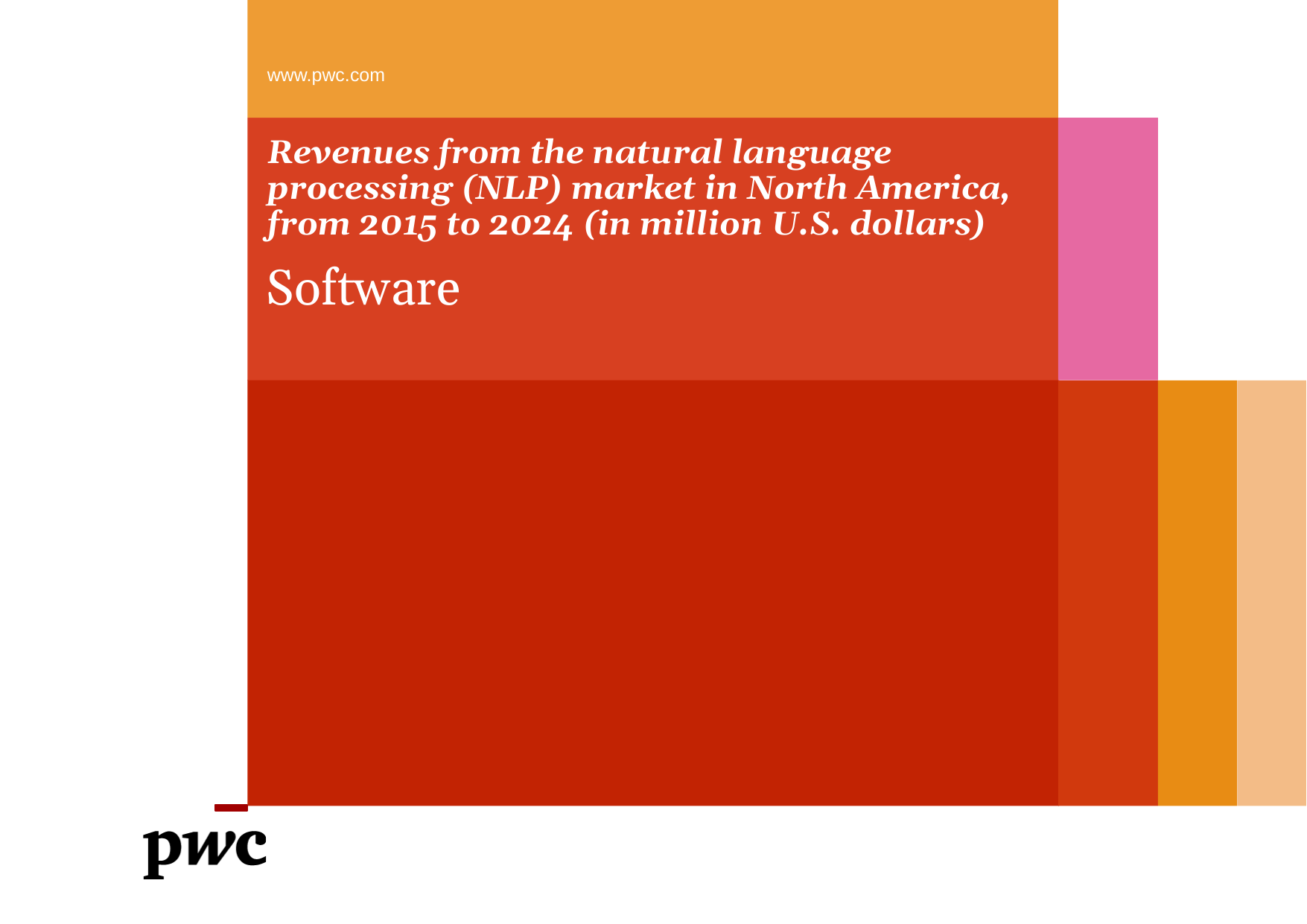

www.pwc.com

Revenues from the natural language processing (NLP) market in North America, from 2015 to 2024 (in million U.S. dollars)
Software